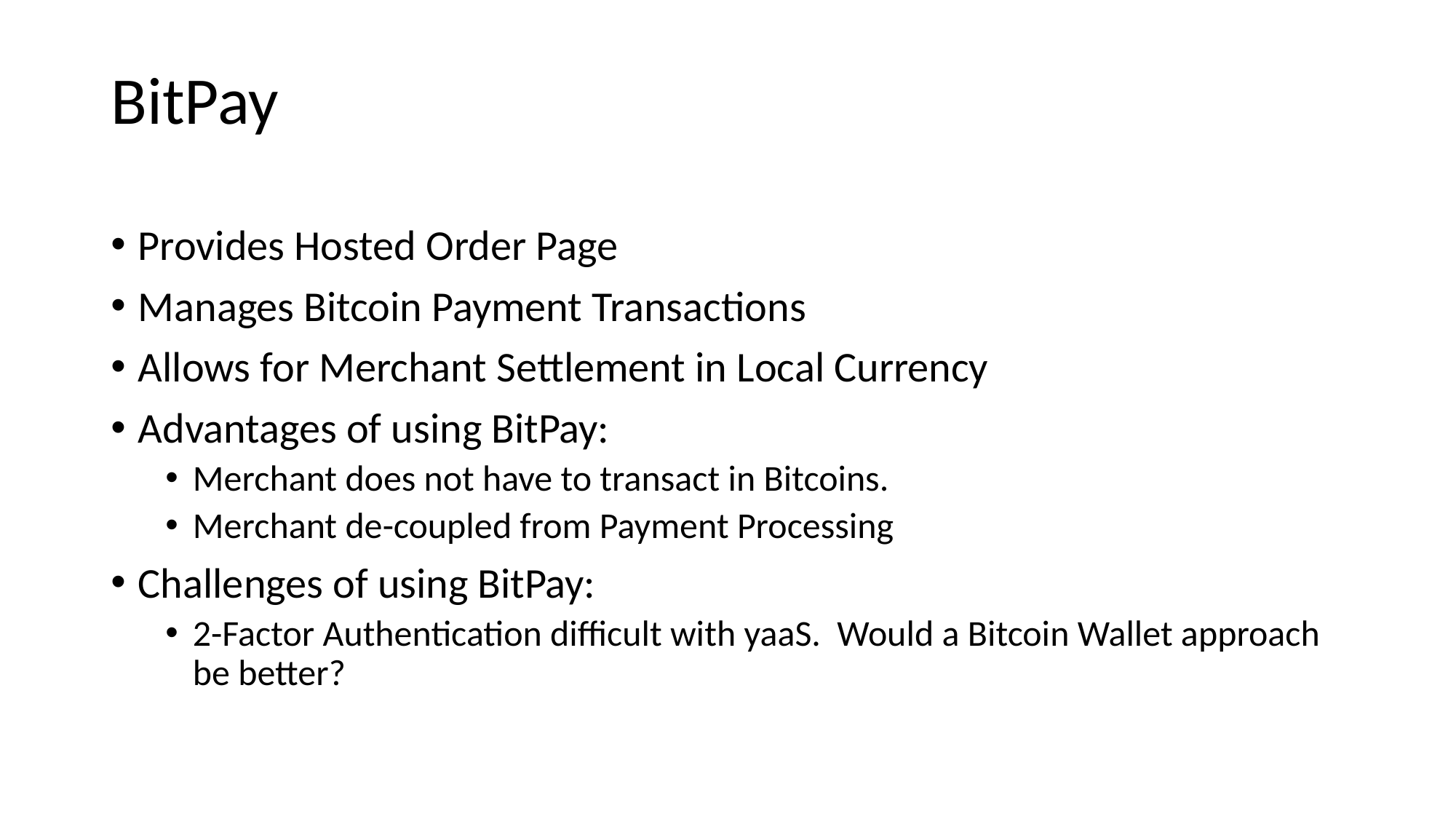

# BitPay
Provides Hosted Order Page
Manages Bitcoin Payment Transactions
Allows for Merchant Settlement in Local Currency
Advantages of using BitPay:
Merchant does not have to transact in Bitcoins.
Merchant de-coupled from Payment Processing
Challenges of using BitPay:
2-Factor Authentication difficult with yaaS.  Would a Bitcoin Wallet approach be better?